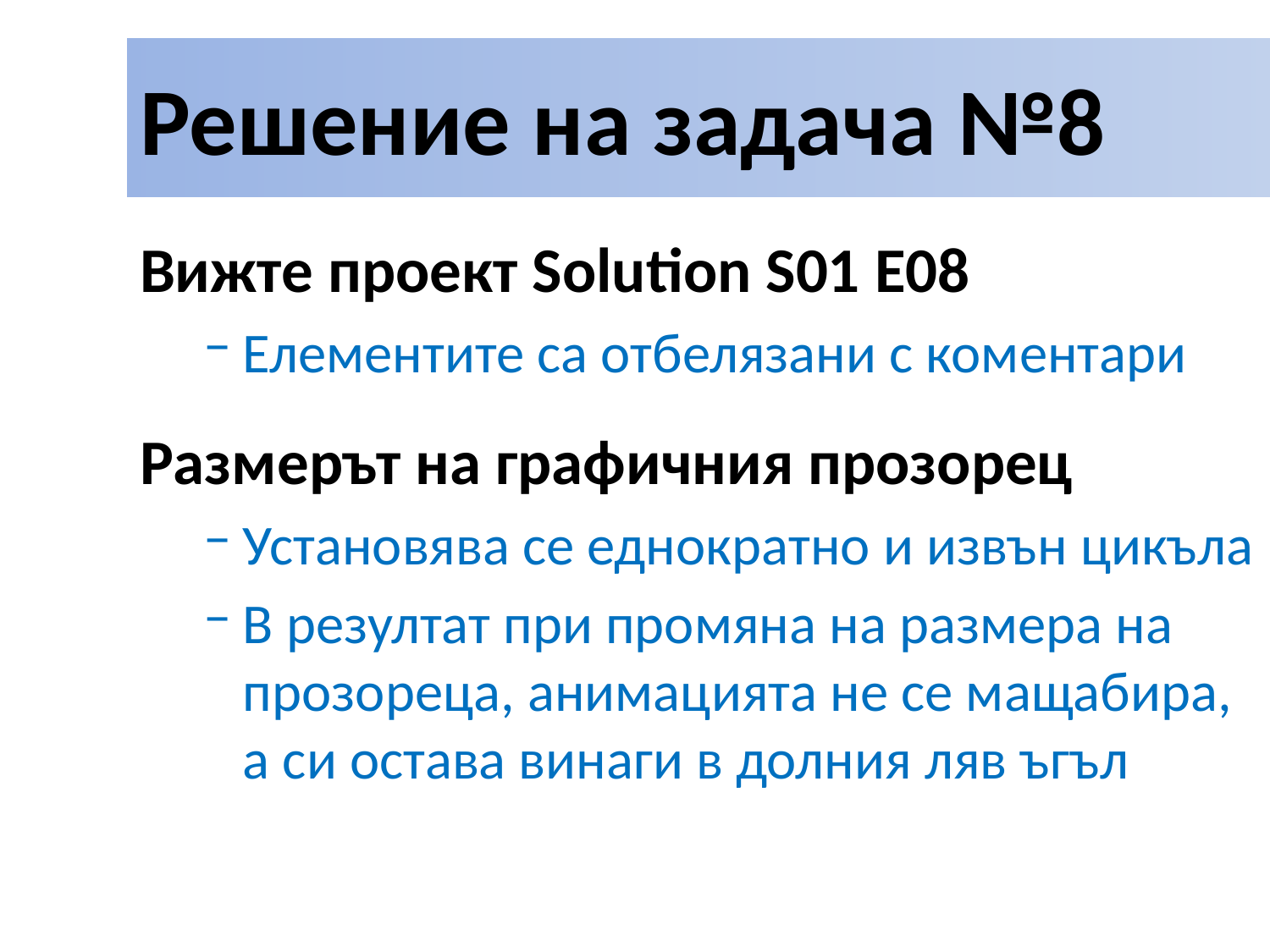

# Решение на задача №8
Вижте проект Solution S01 E08
Елементите са отбелязани с коментари

Размерът на графичния прозорец
Установява се еднократно и извън цикъла
В резултат при промяна на размера на прозореца, анимацията не се мащабира, а си остава винаги в долния ляв ъгъл